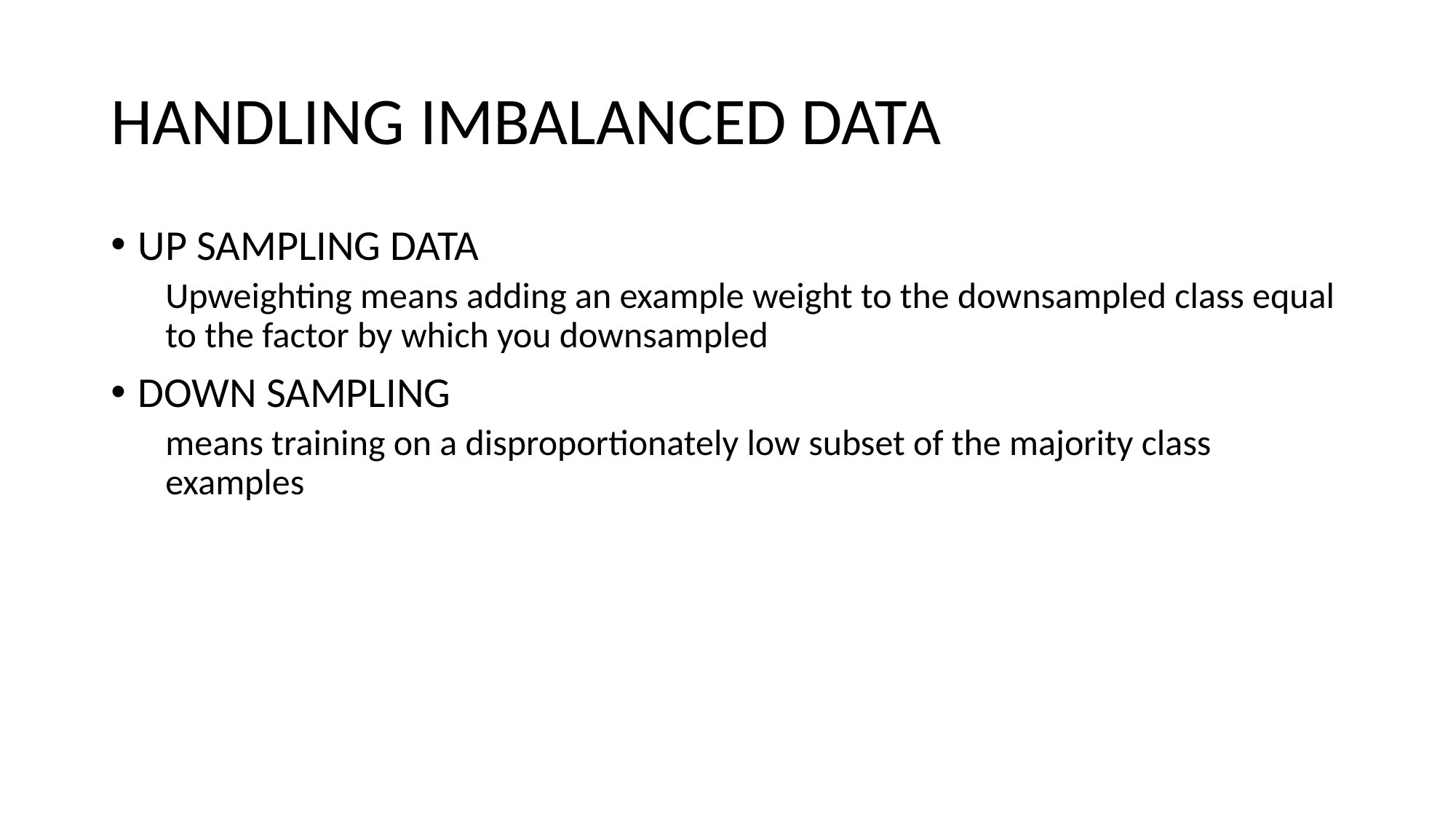

# HANDLING IMBALANCED DATA
UP SAMPLING DATA
Upweighting means adding an example weight to the downsampled class equal to the factor by which you downsampled
DOWN SAMPLING
means training on a disproportionately low subset of the majority class examples